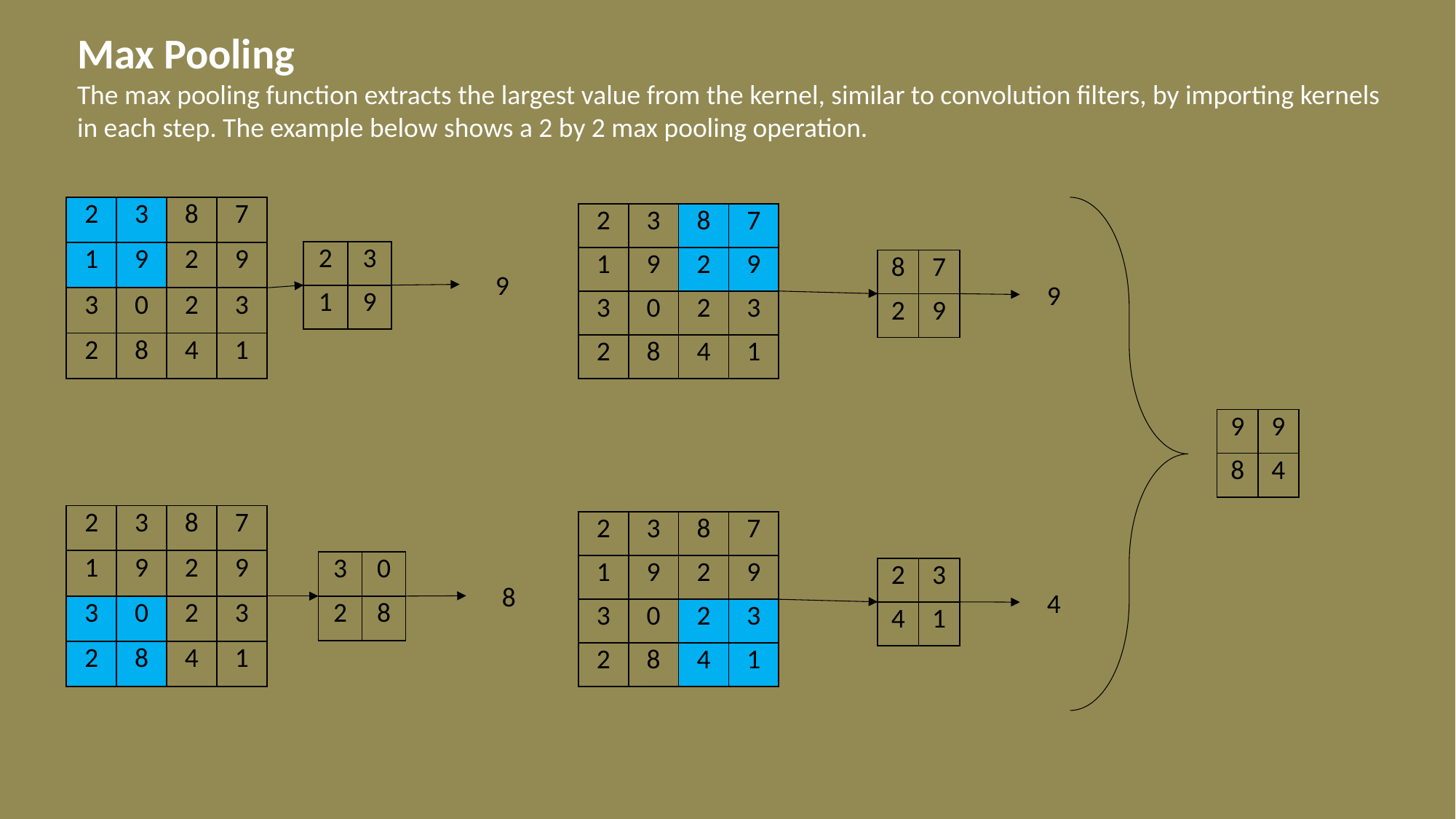

Max Pooling
The max pooling function extracts the largest value from the kernel, similar to convolution filters, by importing kernels in each step. The example below shows a 2 by 2 max pooling operation.
| 2 | 3 | 8 | 7 |
| --- | --- | --- | --- |
| 1 | 9 | 2 | 9 |
| 3 | 0 | 2 | 3 |
| 2 | 8 | 4 | 1 |

| 2 | 3 | 8 | 7 |
| --- | --- | --- | --- |
| 1 | 9 | 2 | 9 |
| 3 | 0 | 2 | 3 |
| 2 | 8 | 4 | 1 |
| 2 | 3 |
| --- | --- |
| 1 | 9 |
| 8 | 7 |
| --- | --- |
| 2 | 9 |
9
9
| 9 | 9 |
| --- | --- |
| 8 | 4 |
| 2 | 3 | 8 | 7 |
| --- | --- | --- | --- |
| 1 | 9 | 2 | 9 |
| 3 | 0 | 2 | 3 |
| 2 | 8 | 4 | 1 |
| 2 | 3 | 8 | 7 |
| --- | --- | --- | --- |
| 1 | 9 | 2 | 9 |
| 3 | 0 | 2 | 3 |
| 2 | 8 | 4 | 1 |
| 3 | 0 |
| --- | --- |
| 2 | 8 |
| 2 | 3 |
| --- | --- |
| 4 | 1 |
8
4